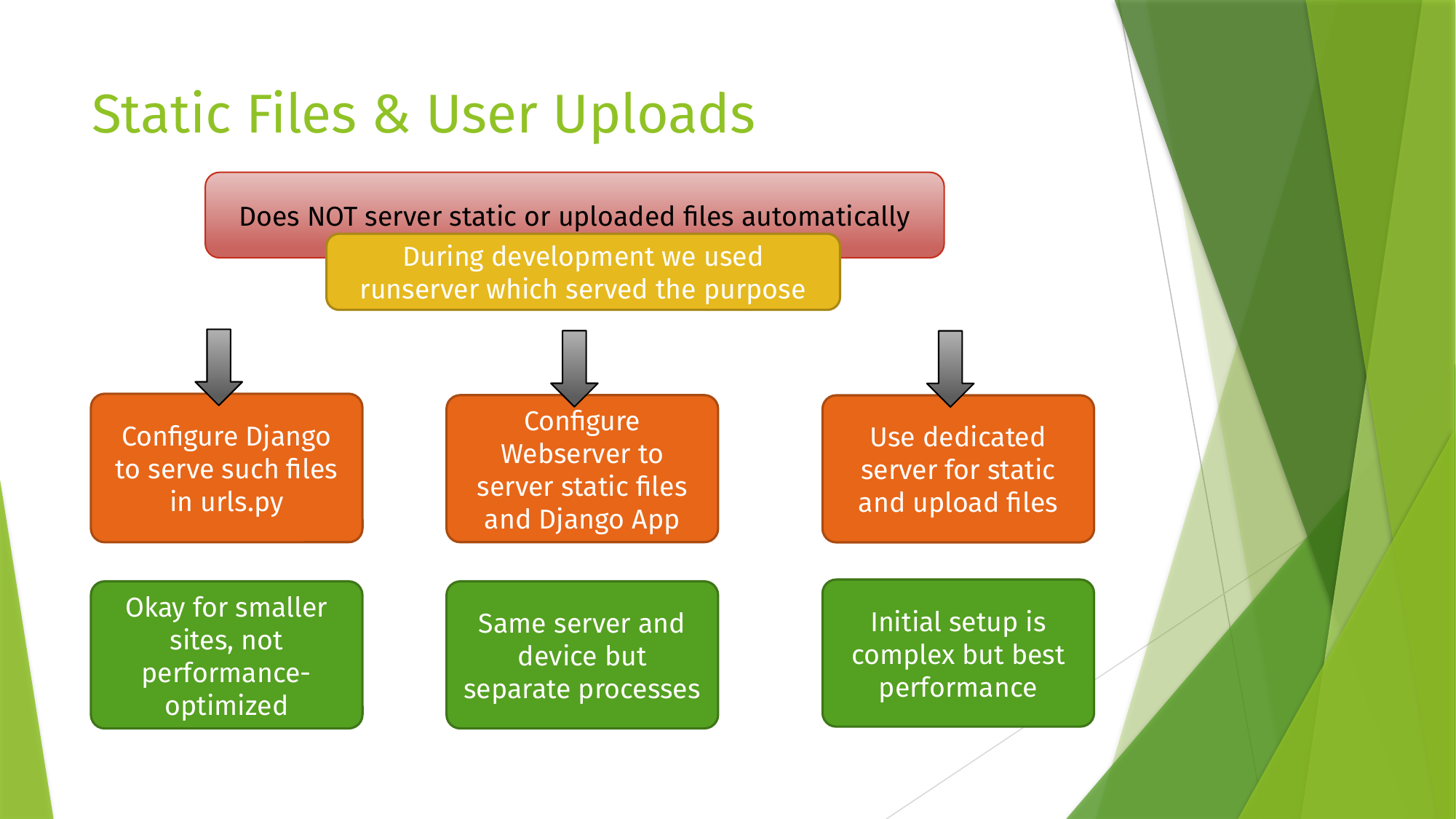

# Static Files & User Uploads
Does NOT server static or uploaded files automatically
During development we used runserver which served the purpose

Configure Django to serve such files in urls.py
Configure Webserver to server static files and Django App
Use dedicated server for static and upload files
Initial setup is complex but best performance
Okay for smaller sites, not performance-optimized
Same server and device but separate processes